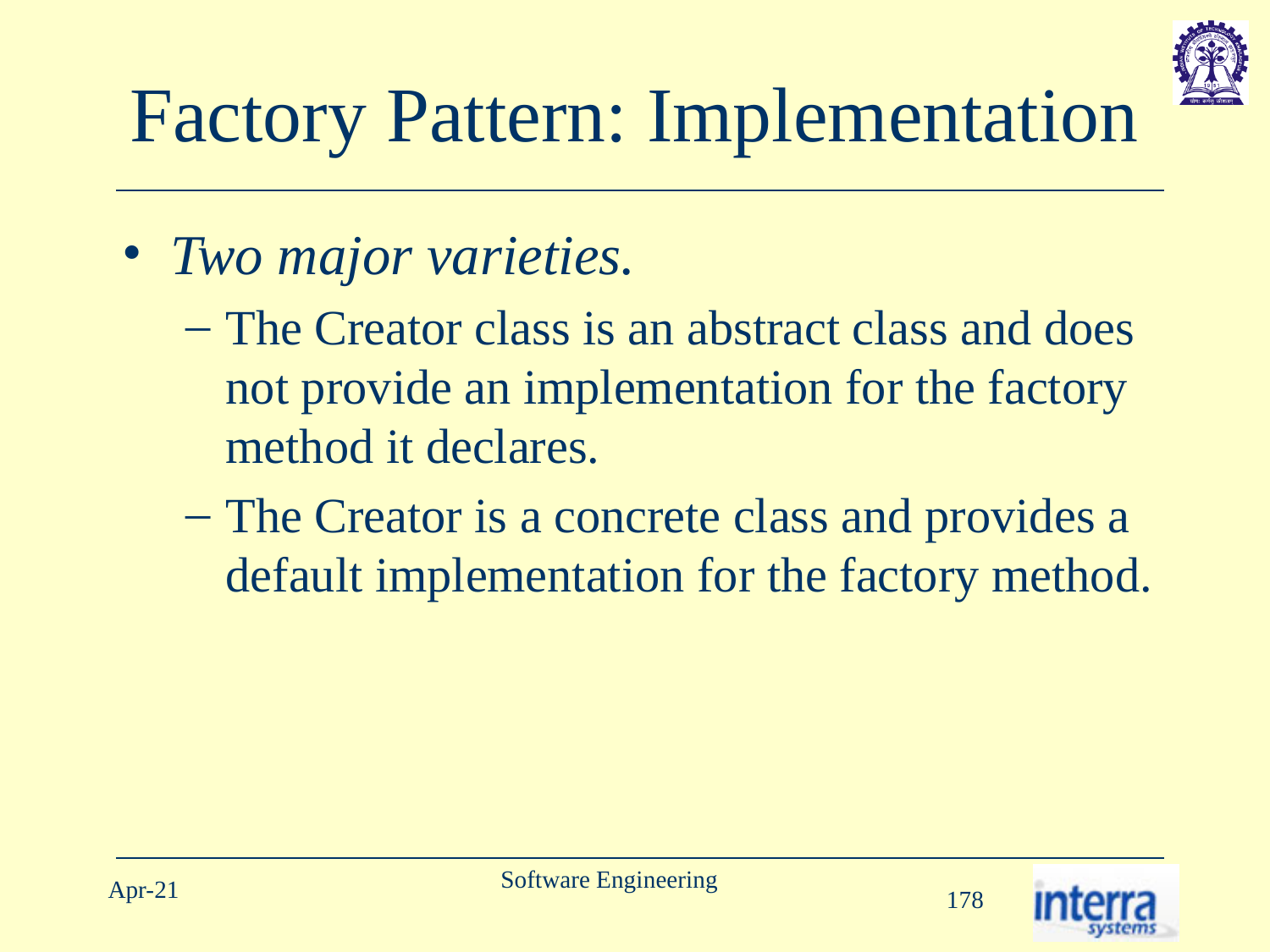

# Factory Pattern: Implementation
Two major varieties.
The Creator class is an abstract class and does not provide an implementation for the factory method it declares.
The Creator is a concrete class and provides a default implementation for the factory method.
Software Engineering
Apr-21